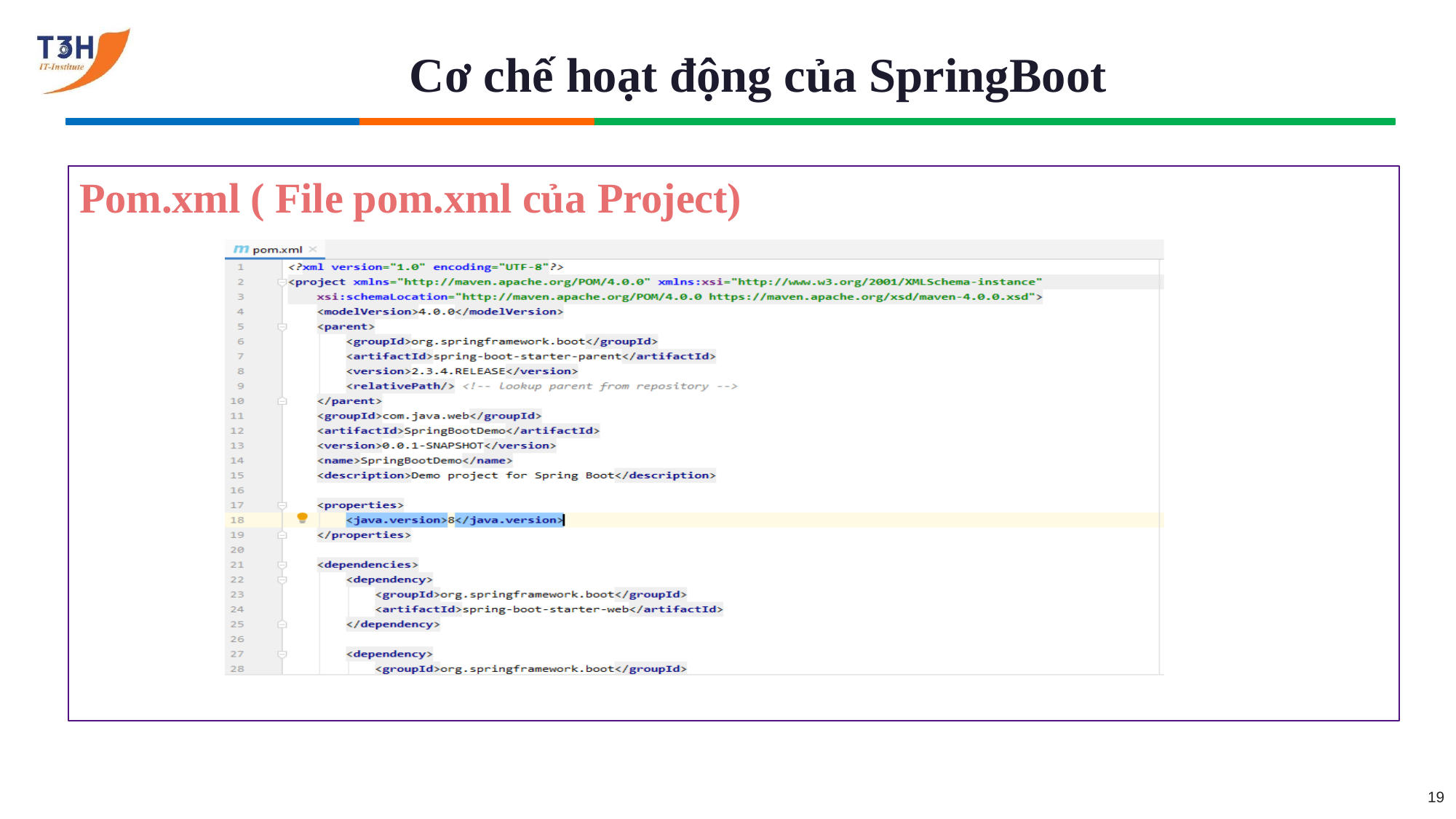

# Cơ chế hoạt động của SpringBoot

Pom.xml ( File pom.xml của Project)

19